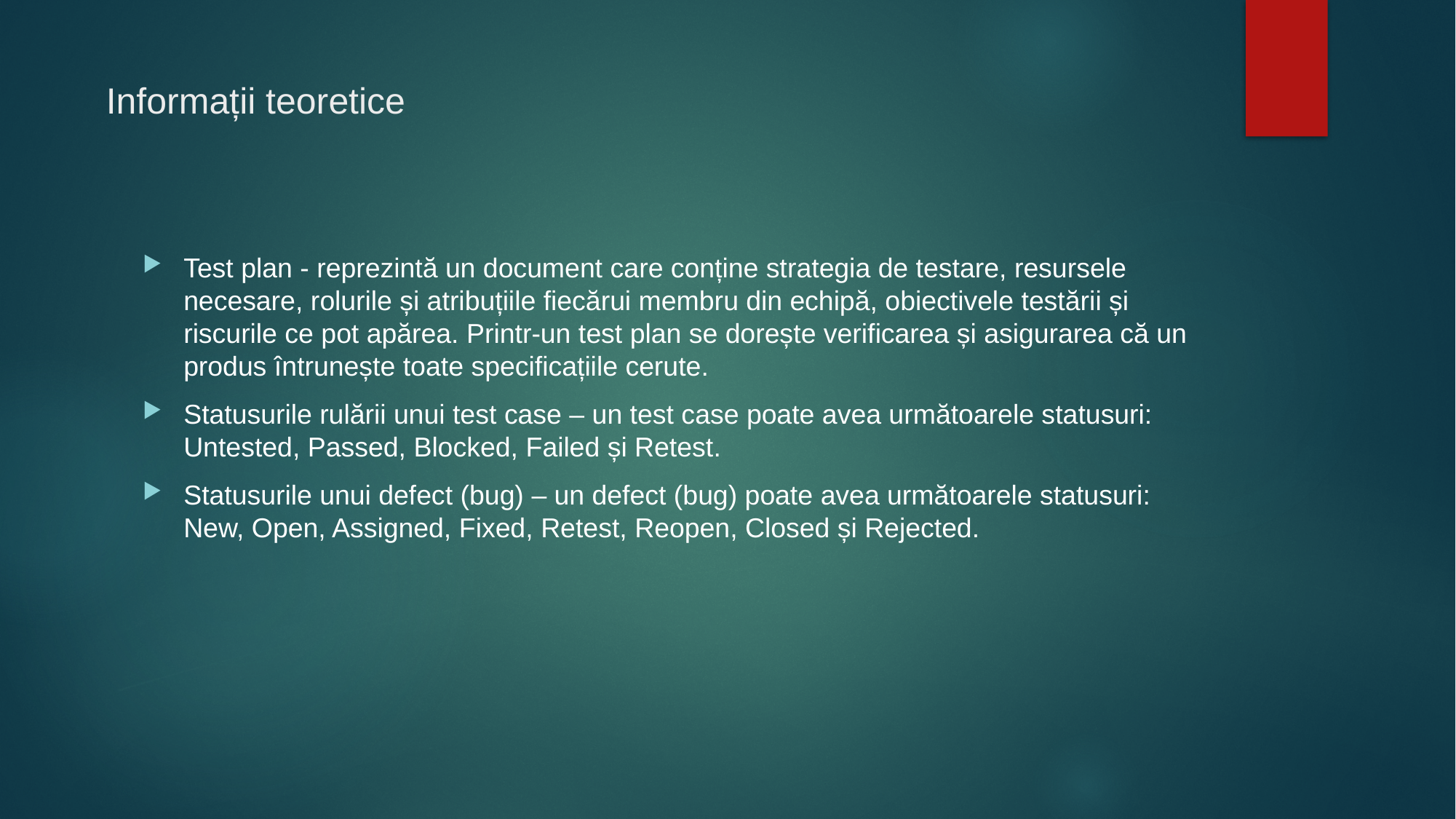

Informații teoretice
Test plan - reprezintă un document care conține strategia de testare, resursele necesare, rolurile și atribuțiile fiecărui membru din echipă, obiectivele testării și riscurile ce pot apărea. Printr-un test plan se dorește verificarea și asigurarea că un produs întrunește toate specificațiile cerute.
Statusurile rulării unui test case – un test case poate avea următoarele statusuri: Untested, Passed, Blocked, Failed și Retest.
Statusurile unui defect (bug) – un defect (bug) poate avea următoarele statusuri: New, Open, Assigned, Fixed, Retest, Reopen, Closed și Rejected.